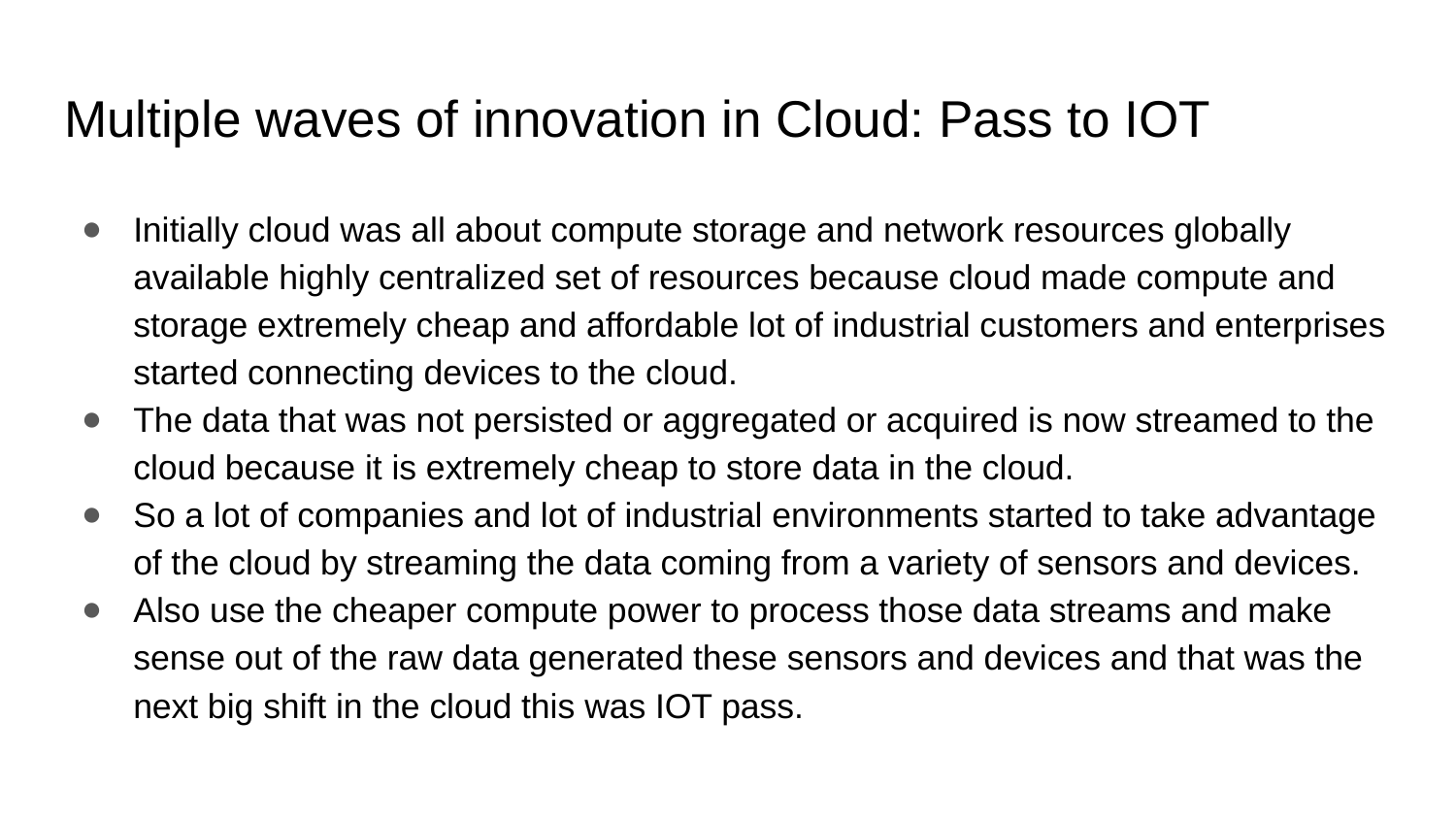

# Multiple waves of innovation in Cloud: Pass to IOT
Initially cloud was all about compute storage and network resources globally available highly centralized set of resources because cloud made compute and storage extremely cheap and affordable lot of industrial customers and enterprises started connecting devices to the cloud.
The data that was not persisted or aggregated or acquired is now streamed to the cloud because it is extremely cheap to store data in the cloud.
So a lot of companies and lot of industrial environments started to take advantage of the cloud by streaming the data coming from a variety of sensors and devices.
Also use the cheaper compute power to process those data streams and make sense out of the raw data generated these sensors and devices and that was the next big shift in the cloud this was IOT pass.